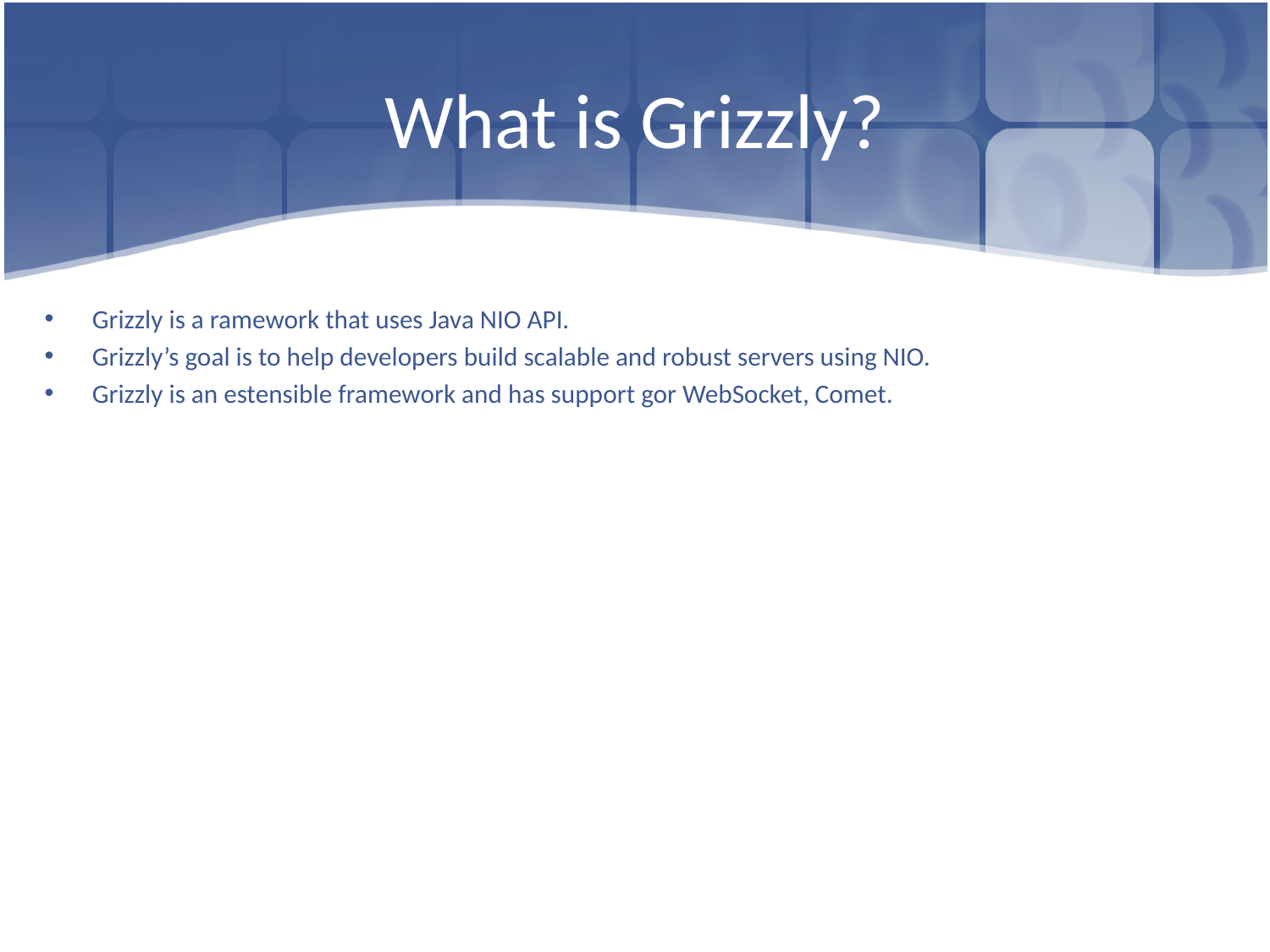

# What is Grizzly?
Grizzly is a ramework that uses Java NIO API.
Grizzly’s goal is to help developers build scalable and robust servers using NIO.
Grizzly is an estensible framework and has support gor WebSocket, Comet.